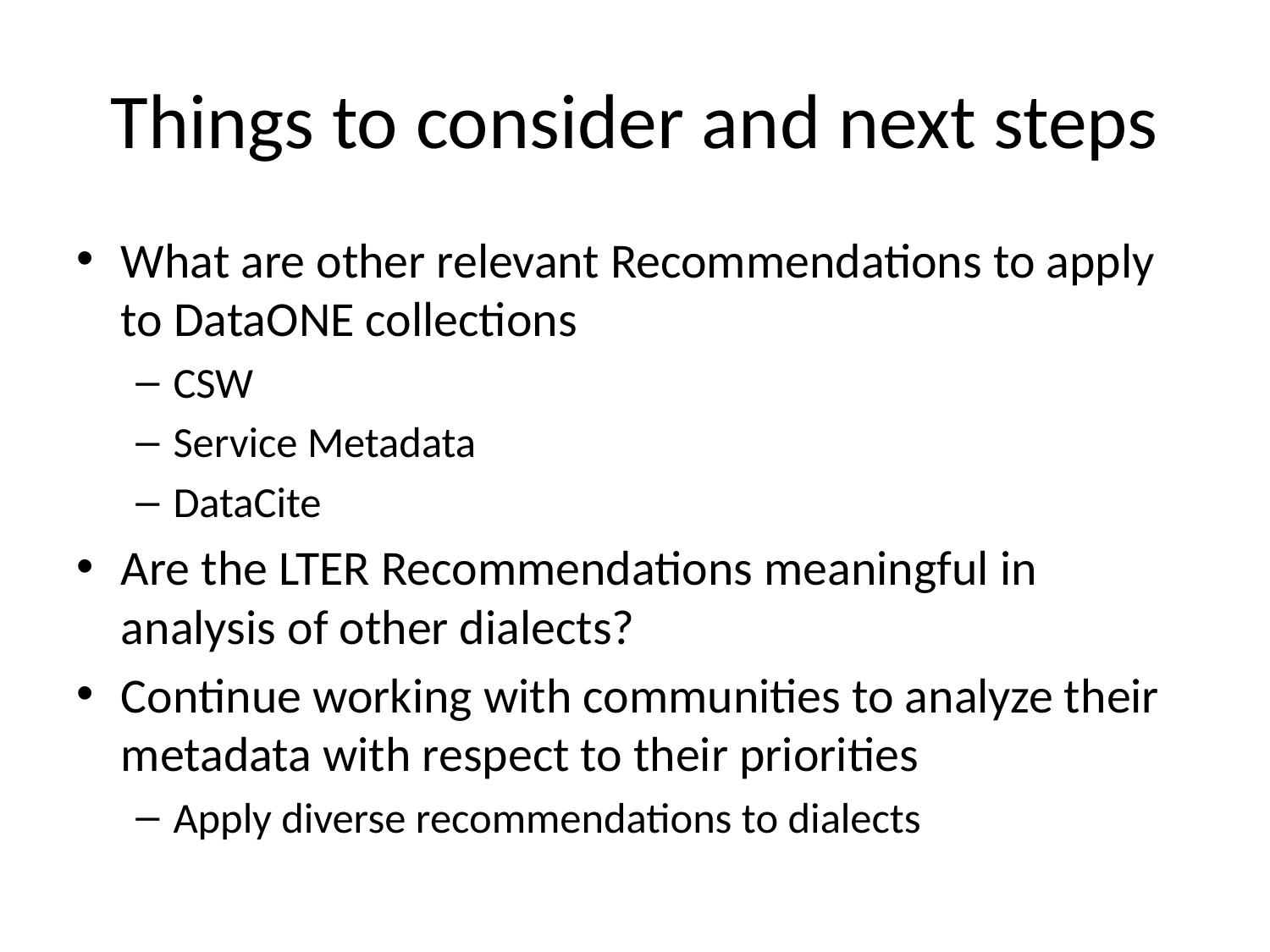

# Things to consider and next steps
What are other relevant Recommendations to apply to DataONE collections
CSW
Service Metadata
DataCite
Are the LTER Recommendations meaningful in analysis of other dialects?
Continue working with communities to analyze their metadata with respect to their priorities
Apply diverse recommendations to dialects